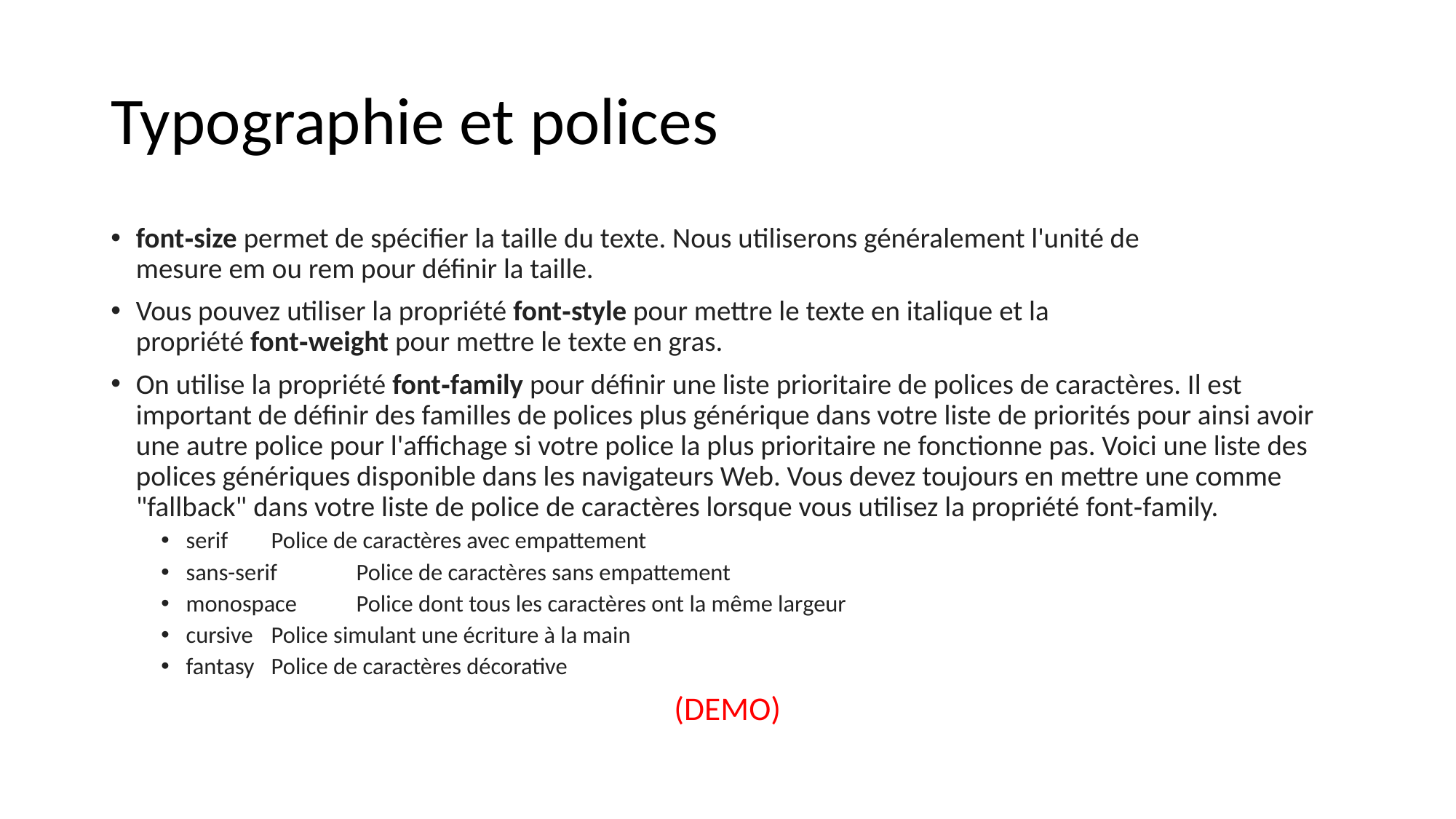

# Typographie et polices
font‑size permet de spécifier la taille du texte. Nous utiliserons généralement l'unité de mesure em ou rem pour définir la taille.
Vous pouvez utiliser la propriété font‑style pour mettre le texte en italique et la propriété font‑weight pour mettre le texte en gras.
On utilise la propriété font‑family pour définir une liste prioritaire de polices de caractères. Il est important de définir des familles de polices plus générique dans votre liste de priorités pour ainsi avoir une autre police pour l'affichage si votre police la plus prioritaire ne fonctionne pas. Voici une liste des polices génériques disponible dans les navigateurs Web. Vous devez toujours en mettre une comme "fallback" dans votre liste de police de caractères lorsque vous utilisez la propriété font‑family.
serif	Police de caractères avec empattement
sans-serif	Police de caractères sans empattement
monospace	Police dont tous les caractères ont la même largeur
cursive	Police simulant une écriture à la main
fantasy	Police de caractères décorative
(DEMO)